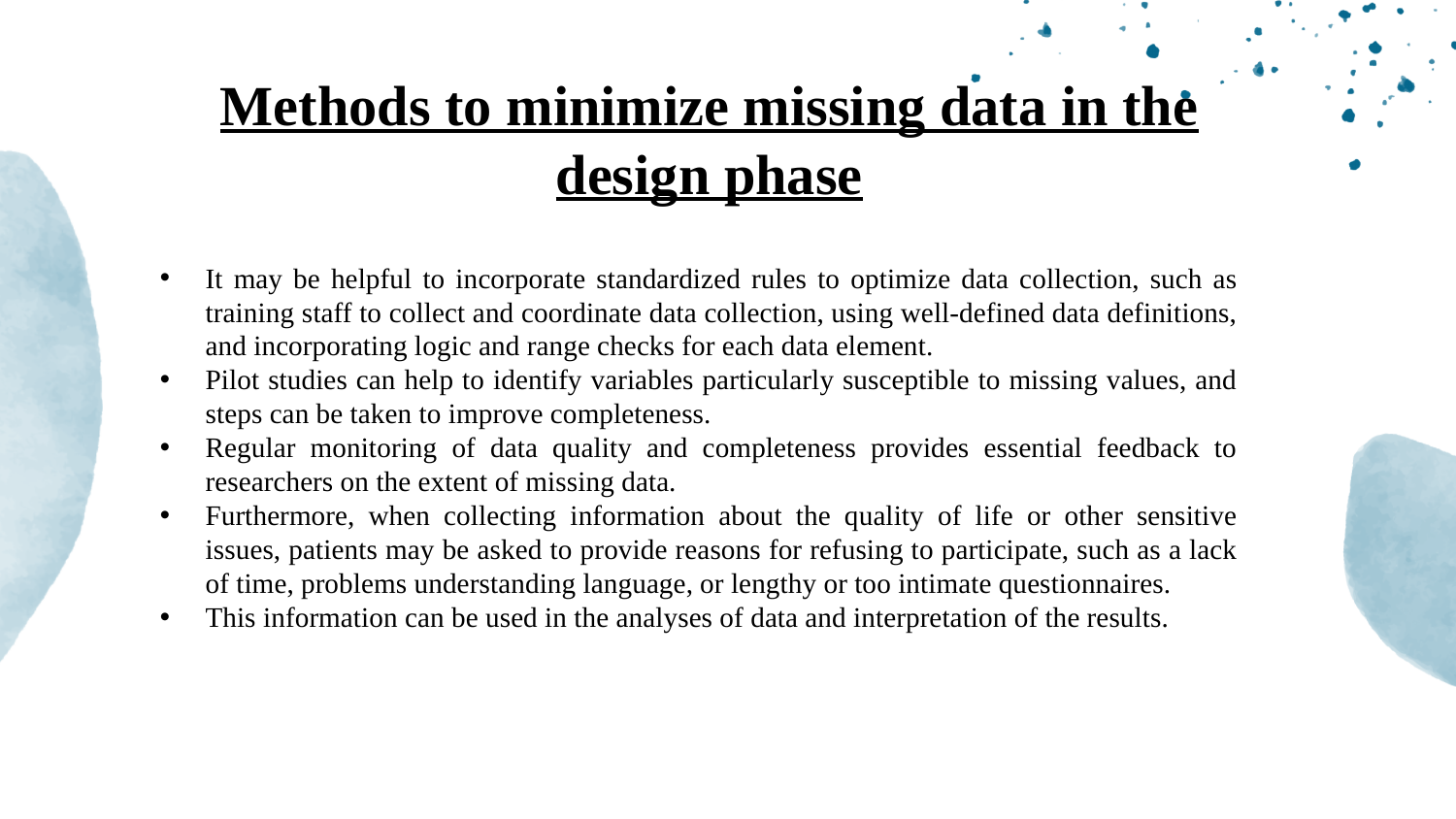

Methods to minimize missing data in the design phase
It may be helpful to incorporate standardized rules to optimize data collection, such as training staff to collect and coordinate data collection, using well-defined data definitions, and incorporating logic and range checks for each data element.
Pilot studies can help to identify variables particularly susceptible to missing values, and steps can be taken to improve completeness.
Regular monitoring of data quality and completeness provides essential feedback to researchers on the extent of missing data.
Furthermore, when collecting information about the quality of life or other sensitive issues, patients may be asked to provide reasons for refusing to participate, such as a lack of time, problems understanding language, or lengthy or too intimate questionnaires.
This information can be used in the analyses of data and interpretation of the results.